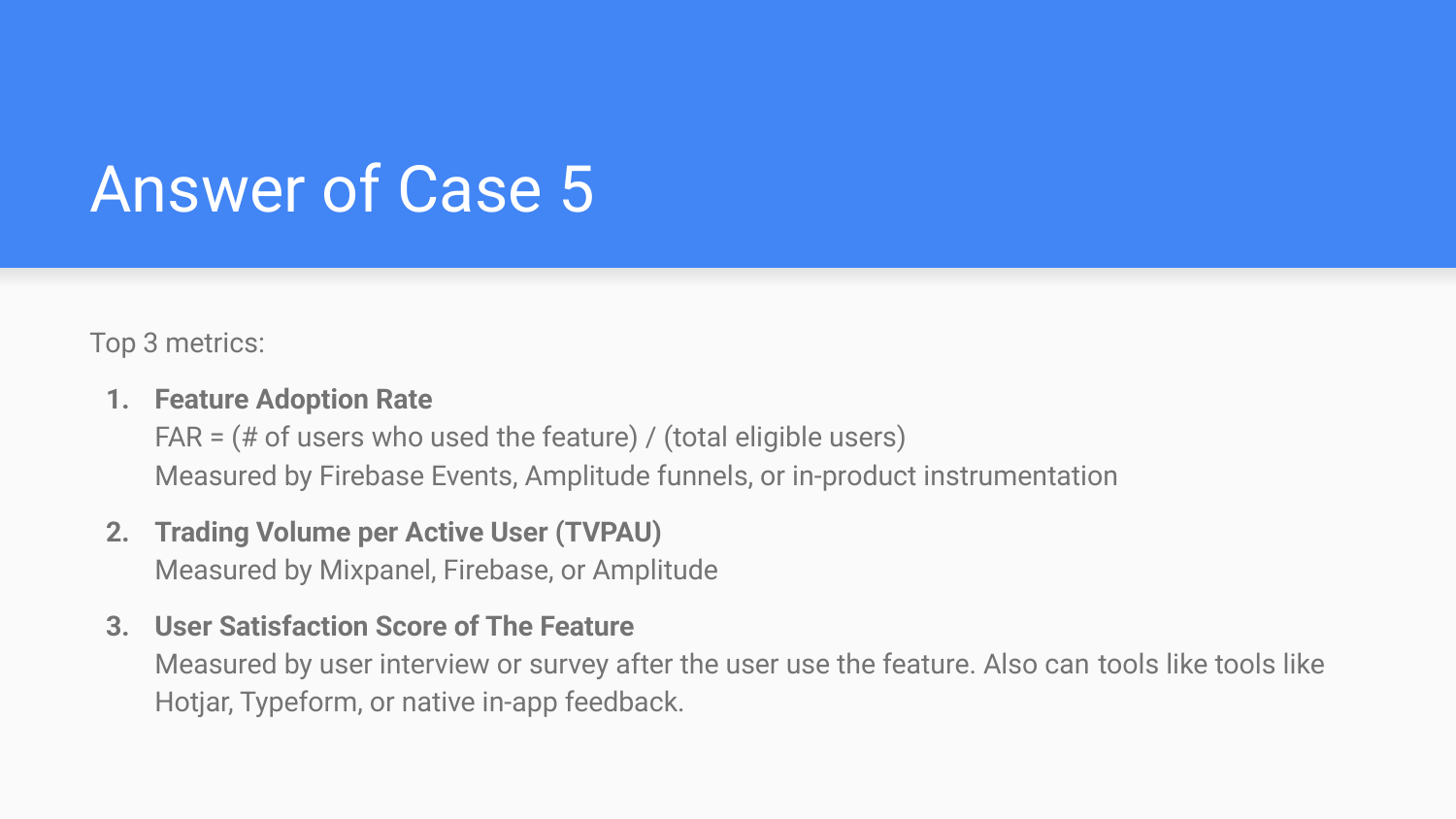

# Answer of Case 5
Top 3 metrics:
Feature Adoption Rate
FAR = (# of users who used the feature) / (total eligible users)
Measured by Firebase Events, Amplitude funnels, or in-product instrumentation
Trading Volume per Active User (TVPAU)
Measured by Mixpanel, Firebase, or Amplitude
User Satisfaction Score of The Feature
Measured by user interview or survey after the user use the feature. Also can tools like tools like Hotjar, Typeform, or native in-app feedback.